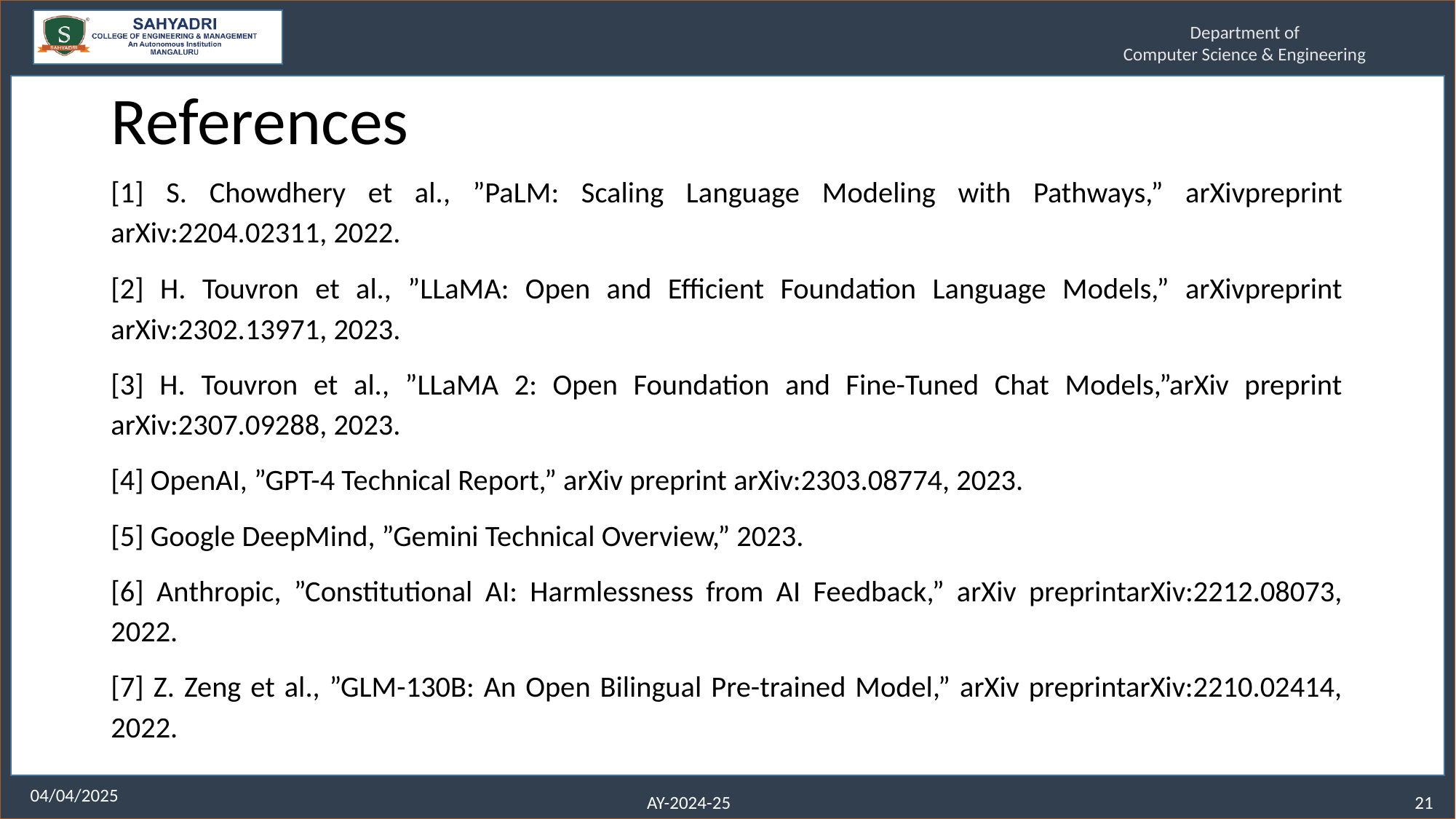

# References
[1] S. Chowdhery et al., ”PaLM: Scaling Language Modeling with Pathways,” arXivpreprint arXiv:2204.02311, 2022.
[2] H. Touvron et al., ”LLaMA: Open and Efficient Foundation Language Models,” arXivpreprint arXiv:2302.13971, 2023.
[3] H. Touvron et al., ”LLaMA 2: Open Foundation and Fine-Tuned Chat Models,”arXiv preprint arXiv:2307.09288, 2023.
[4] OpenAI, ”GPT-4 Technical Report,” arXiv preprint arXiv:2303.08774, 2023.
[5] Google DeepMind, ”Gemini Technical Overview,” 2023.
[6] Anthropic, ”Constitutional AI: Harmlessness from AI Feedback,” arXiv preprintarXiv:2212.08073, 2022.
[7] Z. Zeng et al., ”GLM-130B: An Open Bilingual Pre-trained Model,” arXiv preprintarXiv:2210.02414, 2022.
21
04/04/2025
AY-2024-25